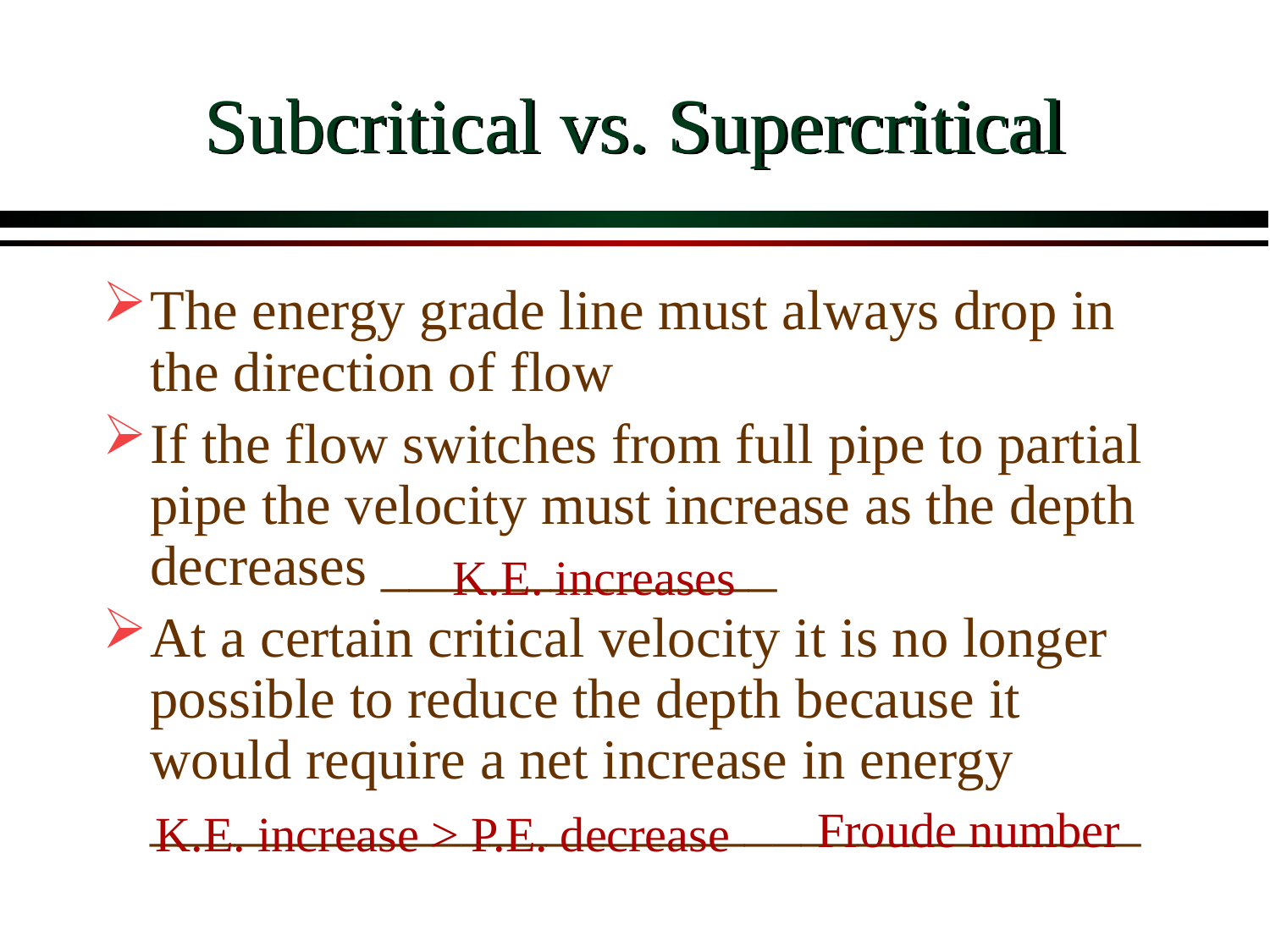

# Subcritical vs. Supercritical
The energy grade line must always drop in the direction of flow
If the flow switches from full pipe to partial pipe the velocity must increase as the depth decreases ______________
At a certain critical velocity it is no longer possible to reduce the depth because it would require a net increase in energy ___________________________________
K.E. increases
Froude number
K.E. increase > P.E. decrease